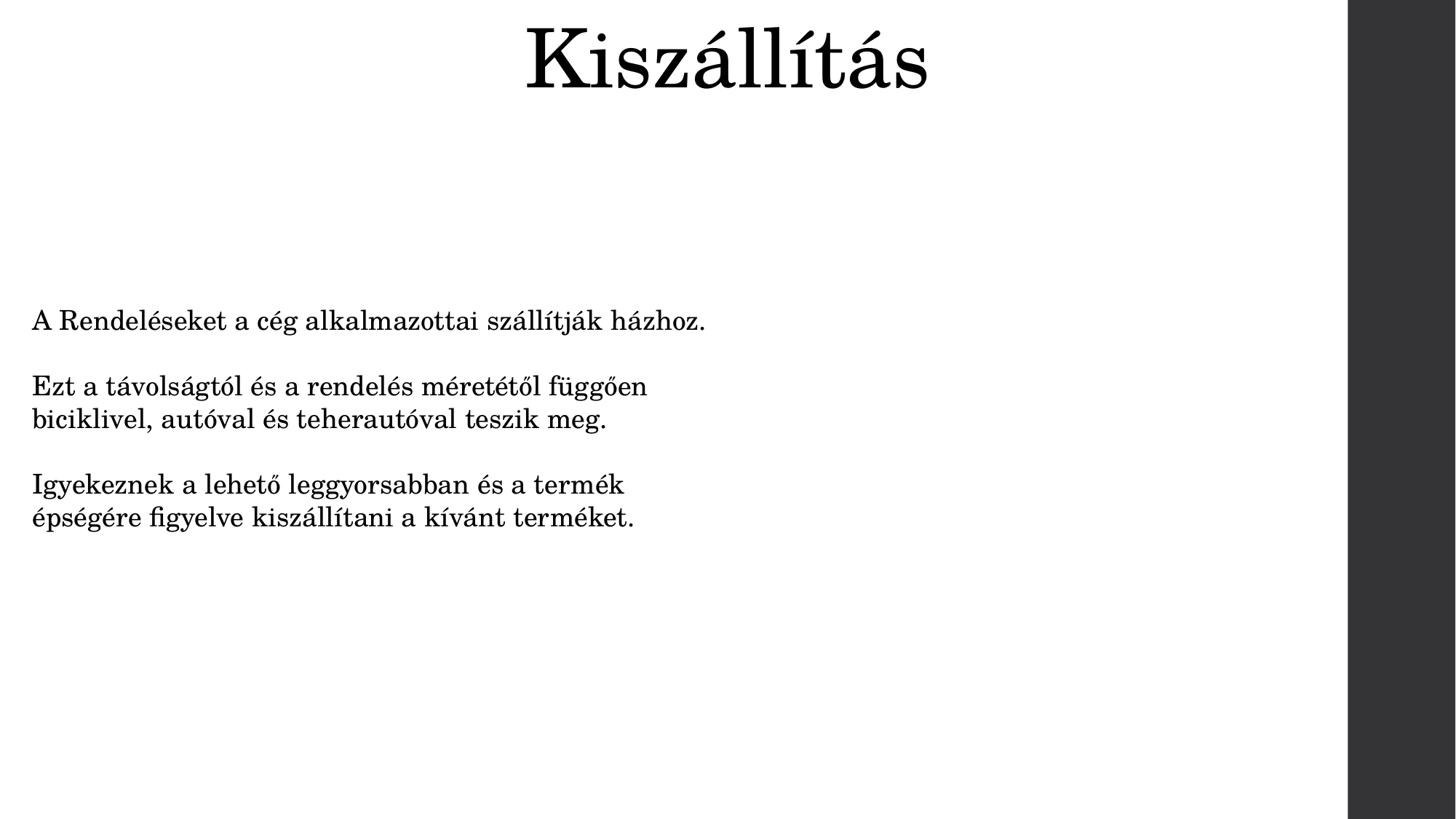

Kiszállítás
A Rendeléseket a cég alkalmazottai szállítják házhoz.

Ezt a távolságtól és a rendelés méretétől függően biciklivel, autóval és teherautóval teszik meg.

Igyekeznek a lehető leggyorsabban és a termék épségére figyelve kiszállítani a kívánt terméket.